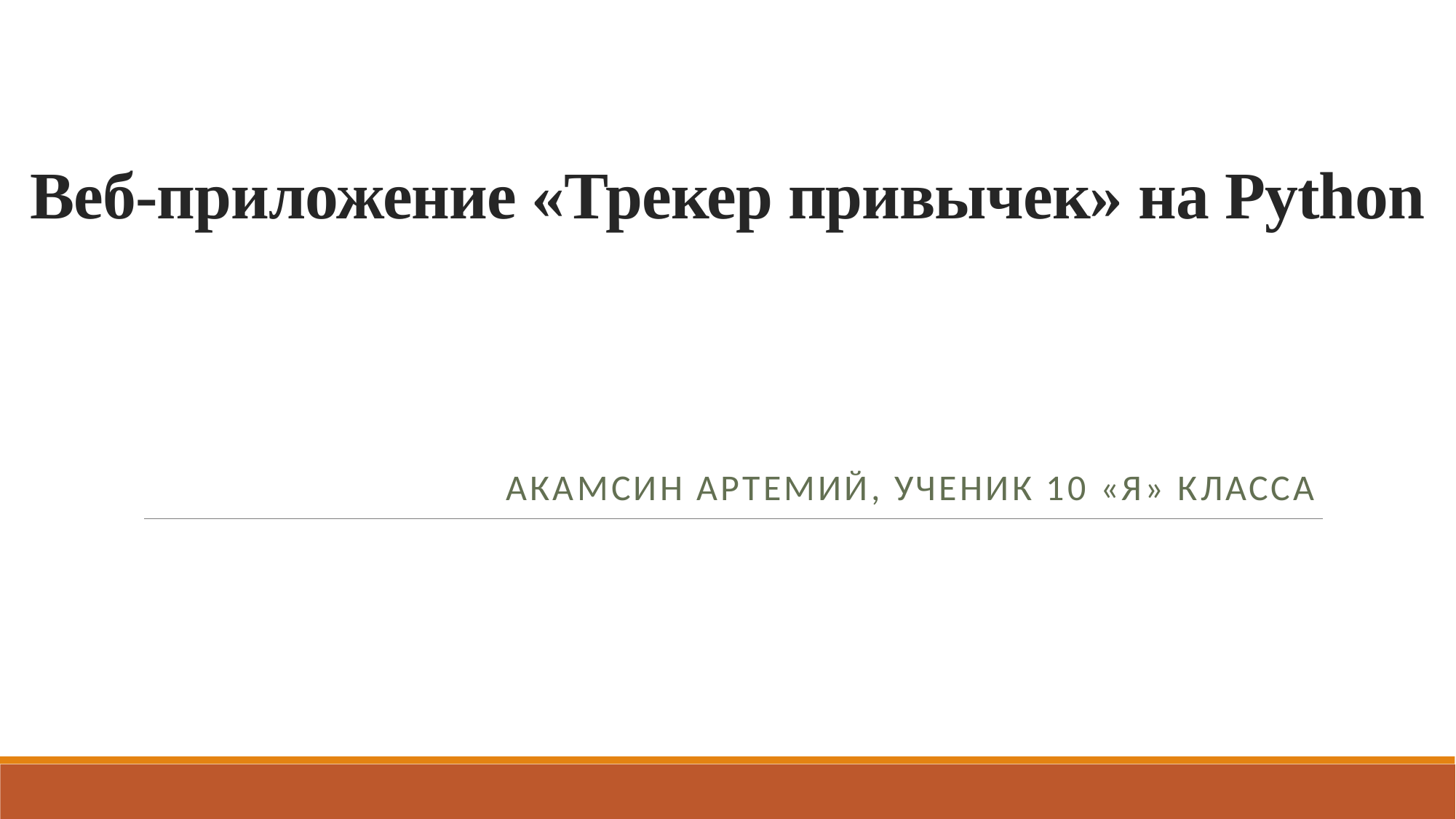

# Веб-приложение «Трекер привычек» на Python
Акамсин Артемий, ученик 10 «Я» класса